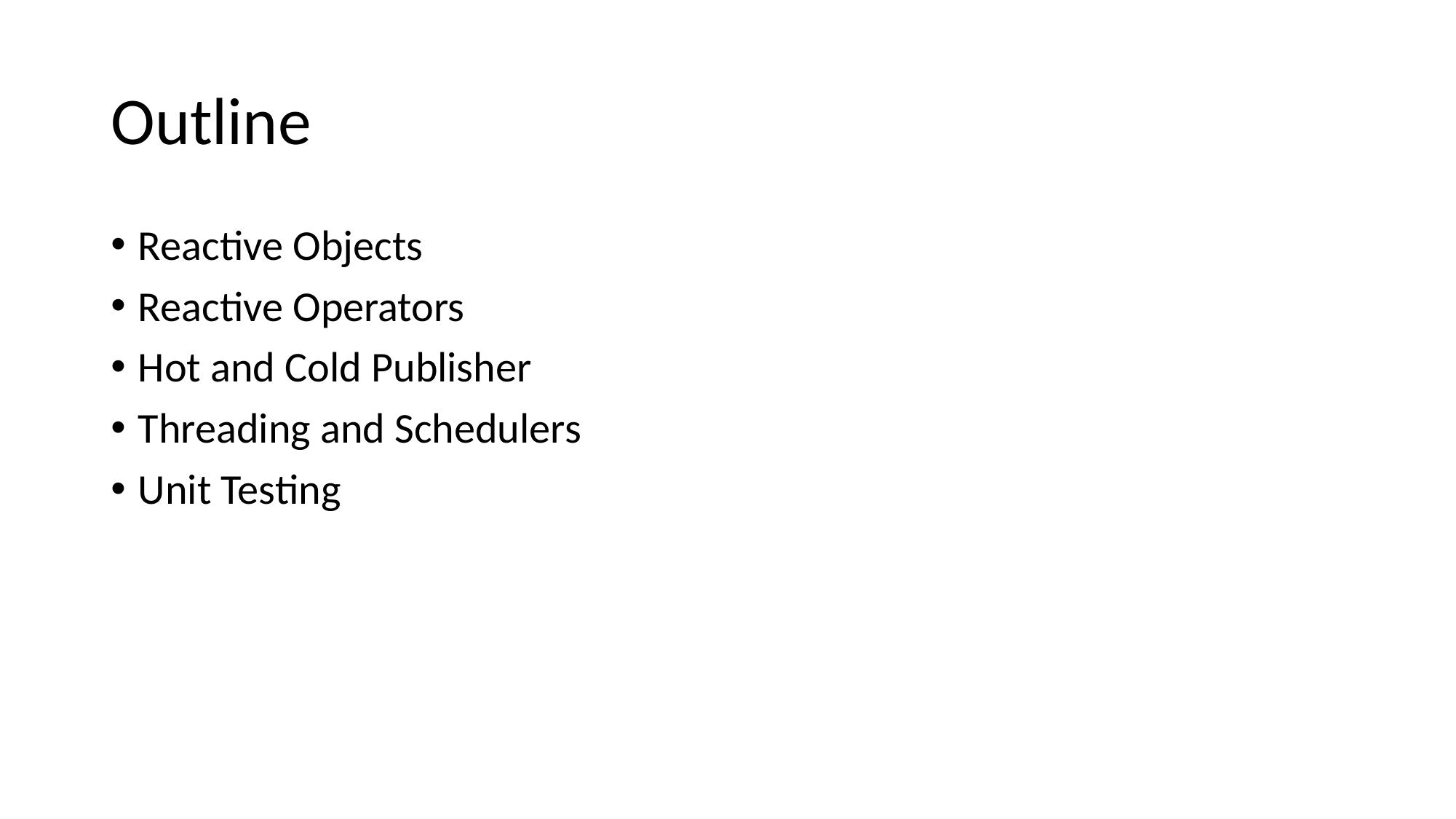

# Outline
Reactive Objects
Reactive Operators
Hot and Cold Publisher
Threading and Schedulers
Unit Testing